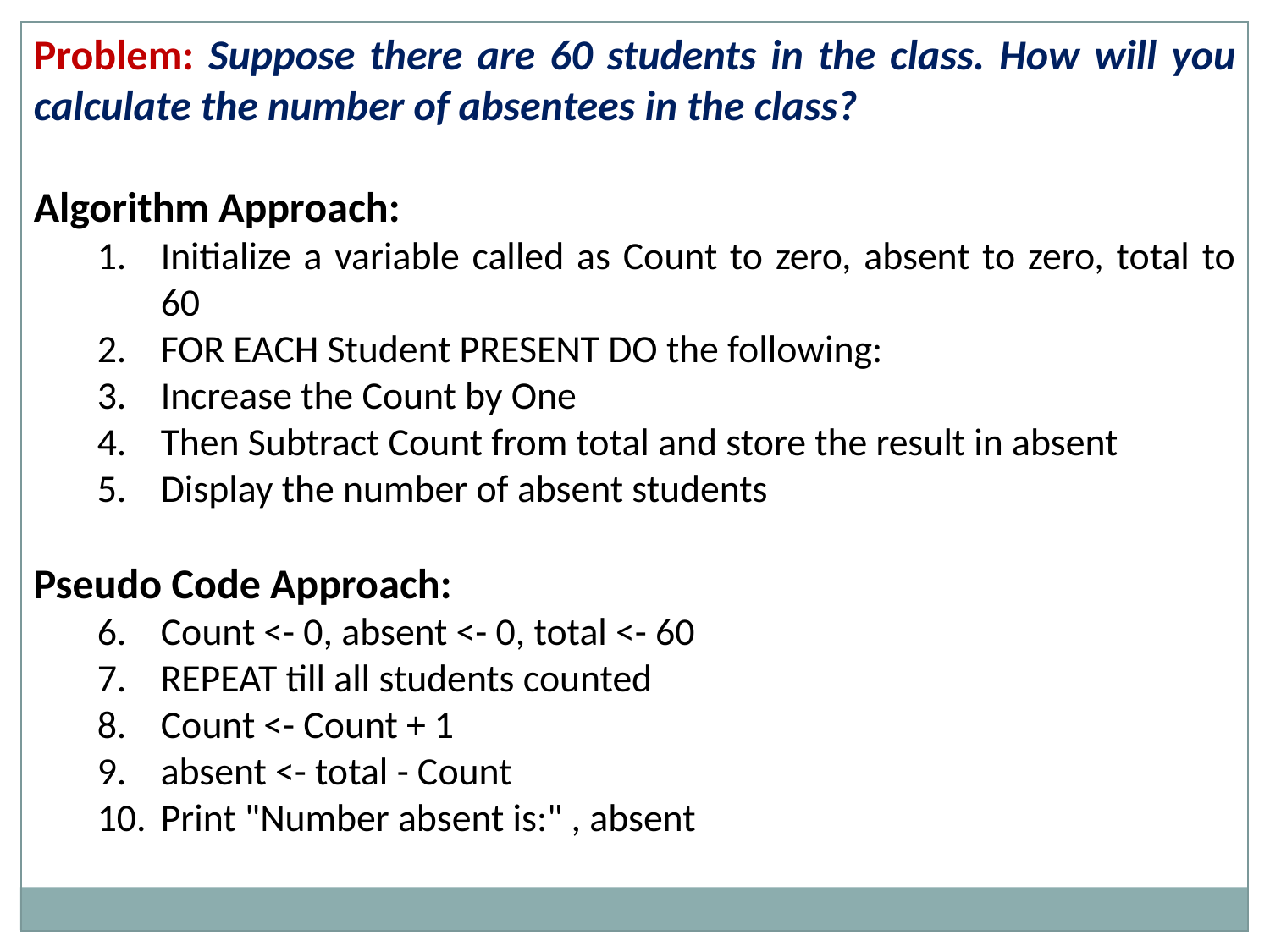

Problem: Suppose there are 60 students in the class. How will you calculate the number of absentees in the class?

Algorithm Approach:
Initialize a variable called as Count to zero, absent to zero, total to 60
FOR EACH Student PRESENT DO the following:
Increase the Count by One
Then Subtract Count from total and store the result in absent
Display the number of absent students

Pseudo Code Approach:
Count <- 0, absent <- 0, total <- 60
REPEAT till all students counted
Count <- Count + 1
absent <- total - Count
Print "Number absent is:" , absent